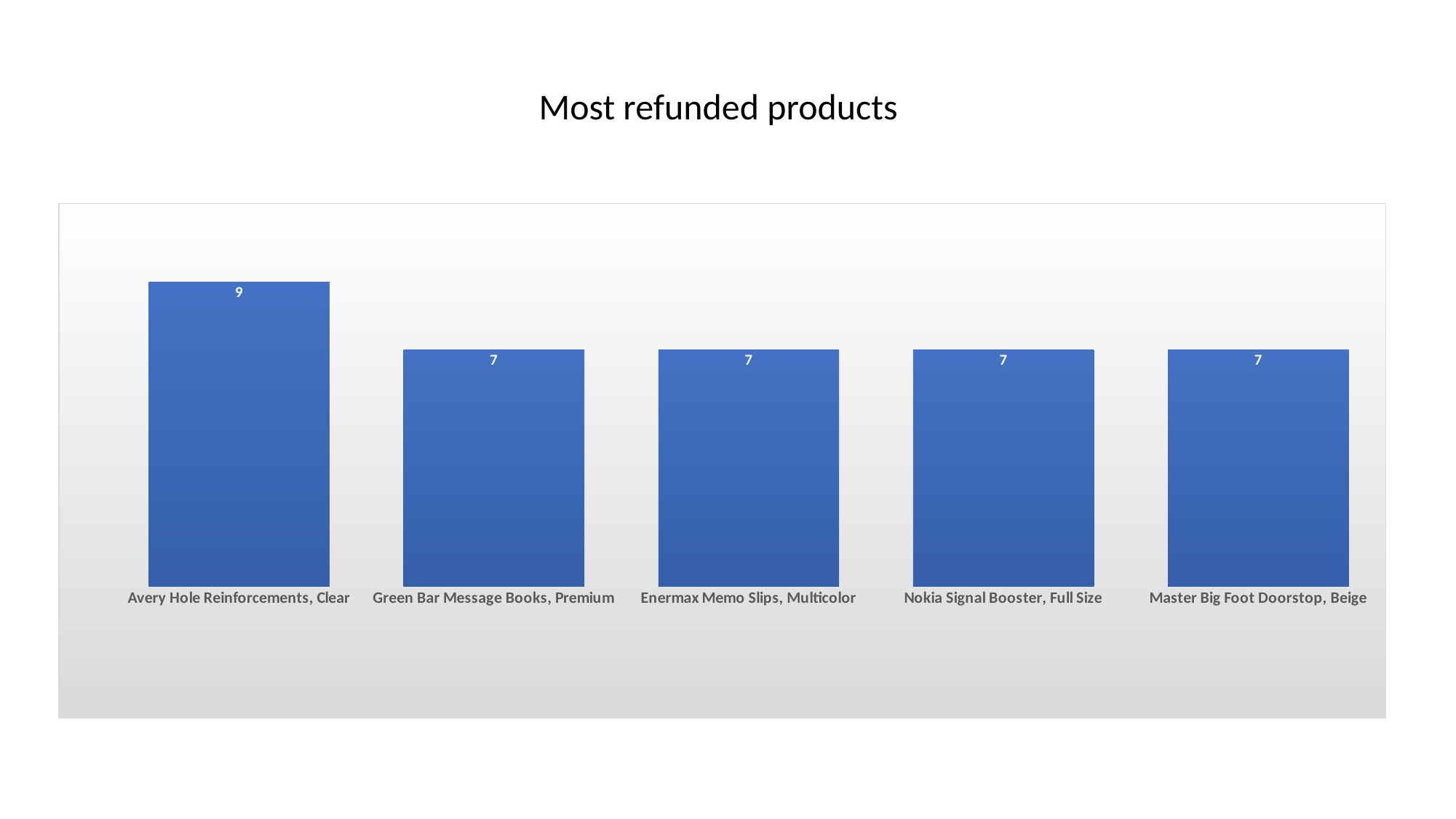

Most refunded products

### Chart

| Category |  |
|---|---|
| Avery Hole Reinforcements, Clear | 9.0 |
| Green Bar Message Books, Premium | 7.0 |
| Enermax Memo Slips, Multicolor | 7.0 |
| Nokia Signal Booster, Full Size | 7.0 |
| Master Big Foot Doorstop, Beige | 7.0 |